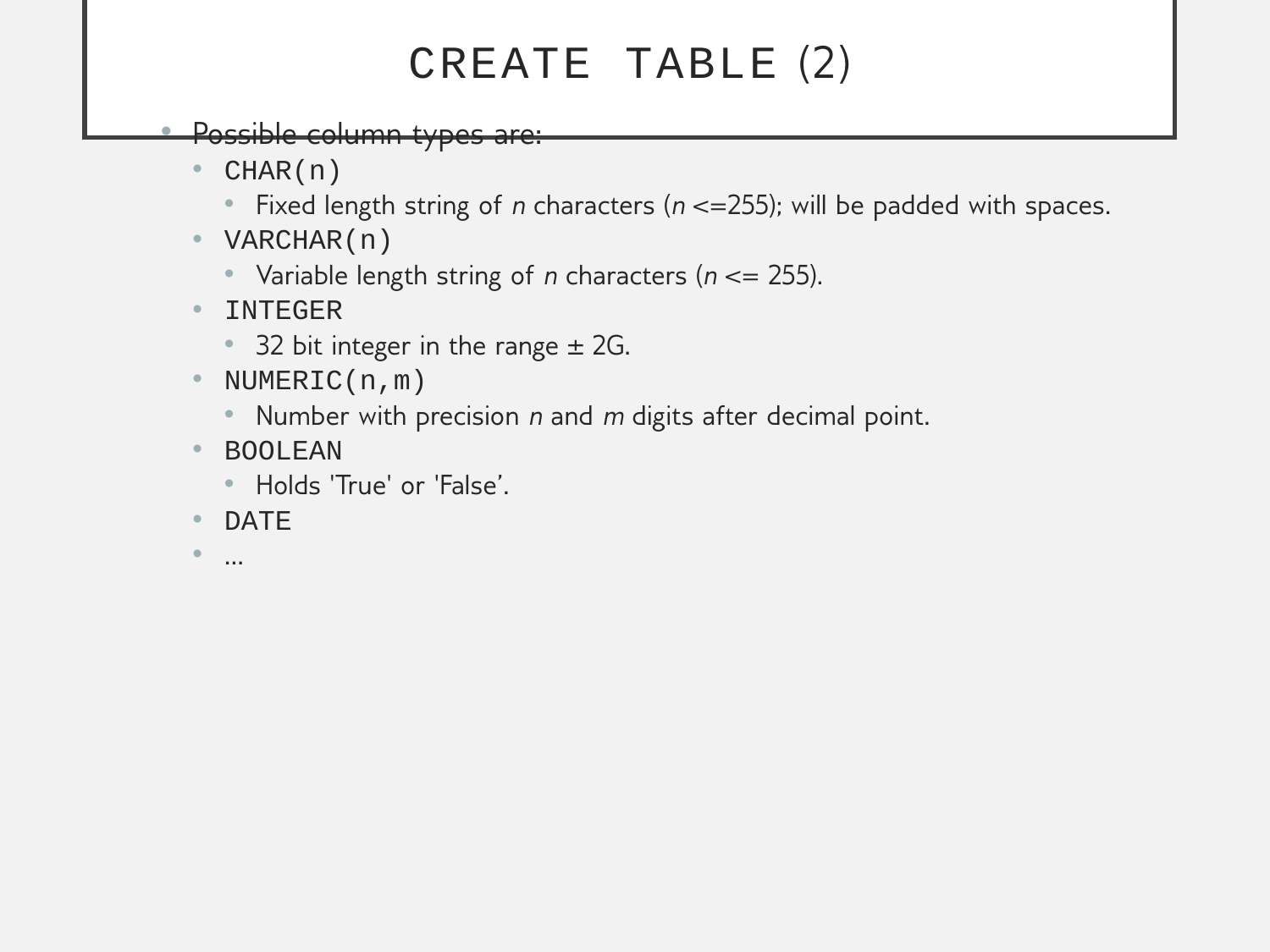

# CREATE TABLE (2)
Possible column types are:
CHAR(n)
Fixed length string of n characters (n <=255); will be padded with spaces.
VARCHAR(n)
Variable length string of n characters (n <= 255).
INTEGER
32 bit integer in the range ± 2G.
NUMERIC(n,m)
Number with precision n and m digits after decimal point.
BOOLEAN
Holds 'True' or 'False’.
DATE
…